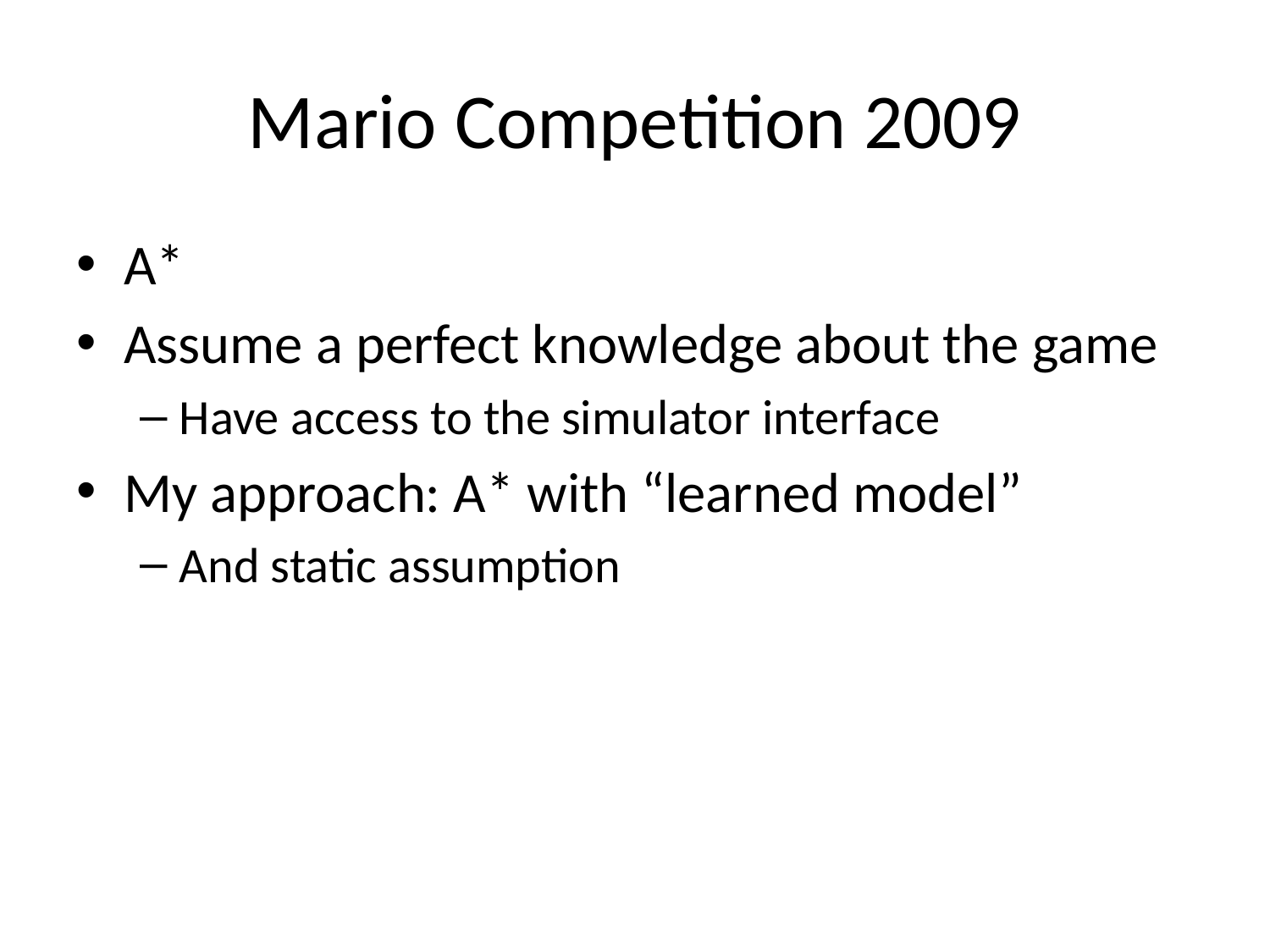

# Mario Competition 2009
A*
Assume a perfect knowledge about the game
Have access to the simulator interface
My approach: A* with “learned model”
And static assumption